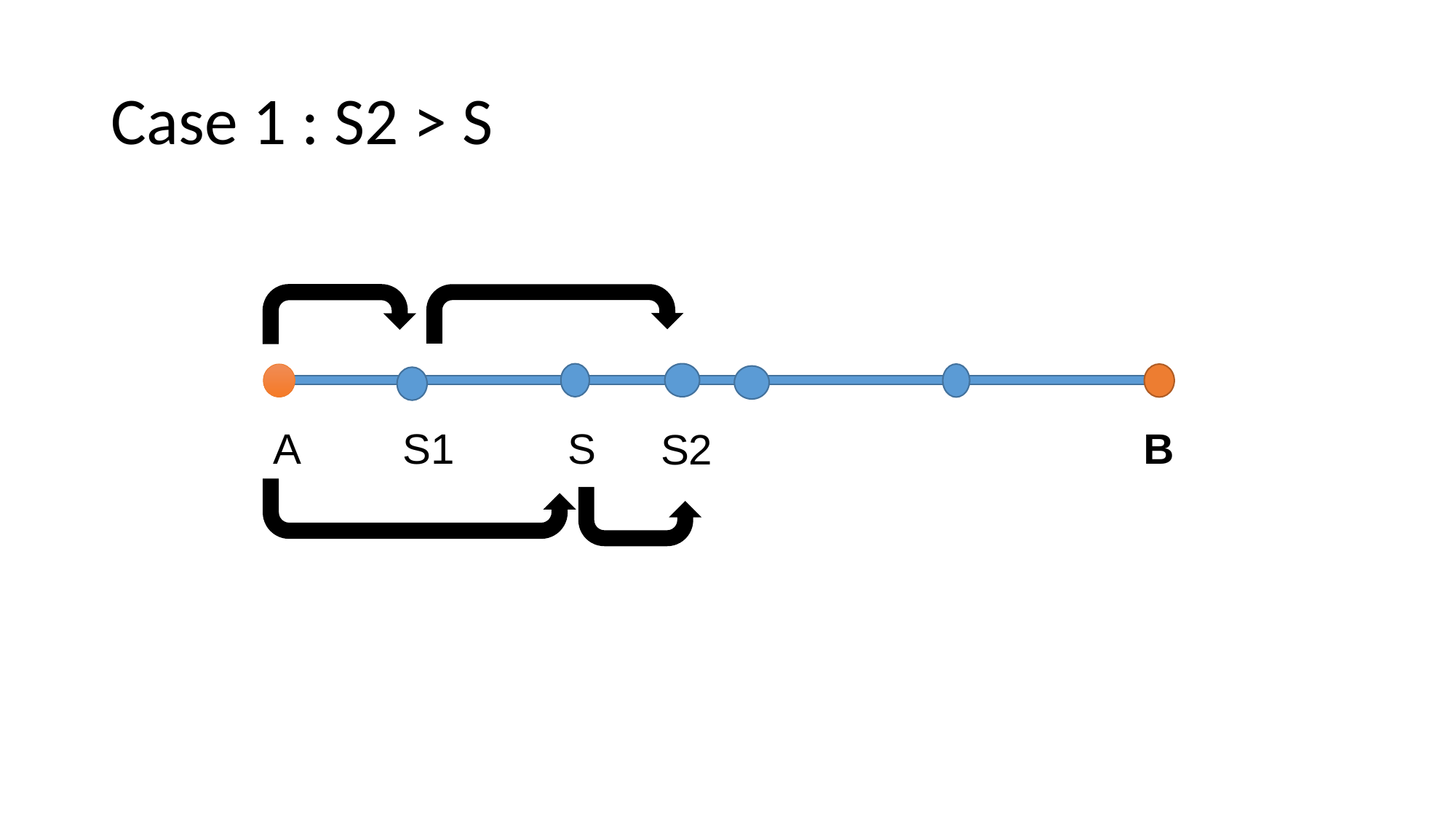

# Case 1 : S2 > S

A
S1
S
B
S2